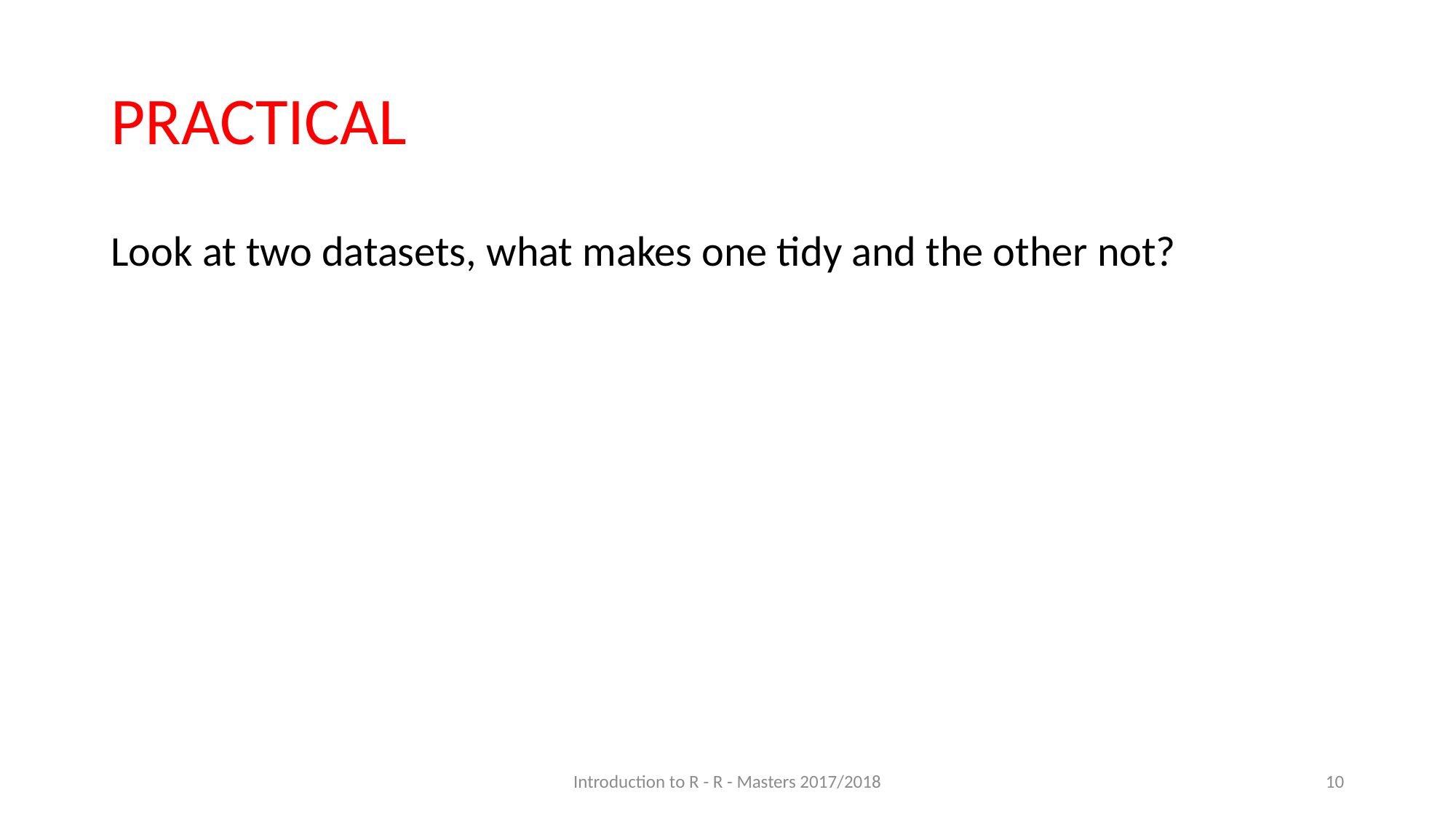

# PRACTICAL
Look at two datasets, what makes one tidy and the other not?
Introduction to R - R - Masters 2017/2018
10